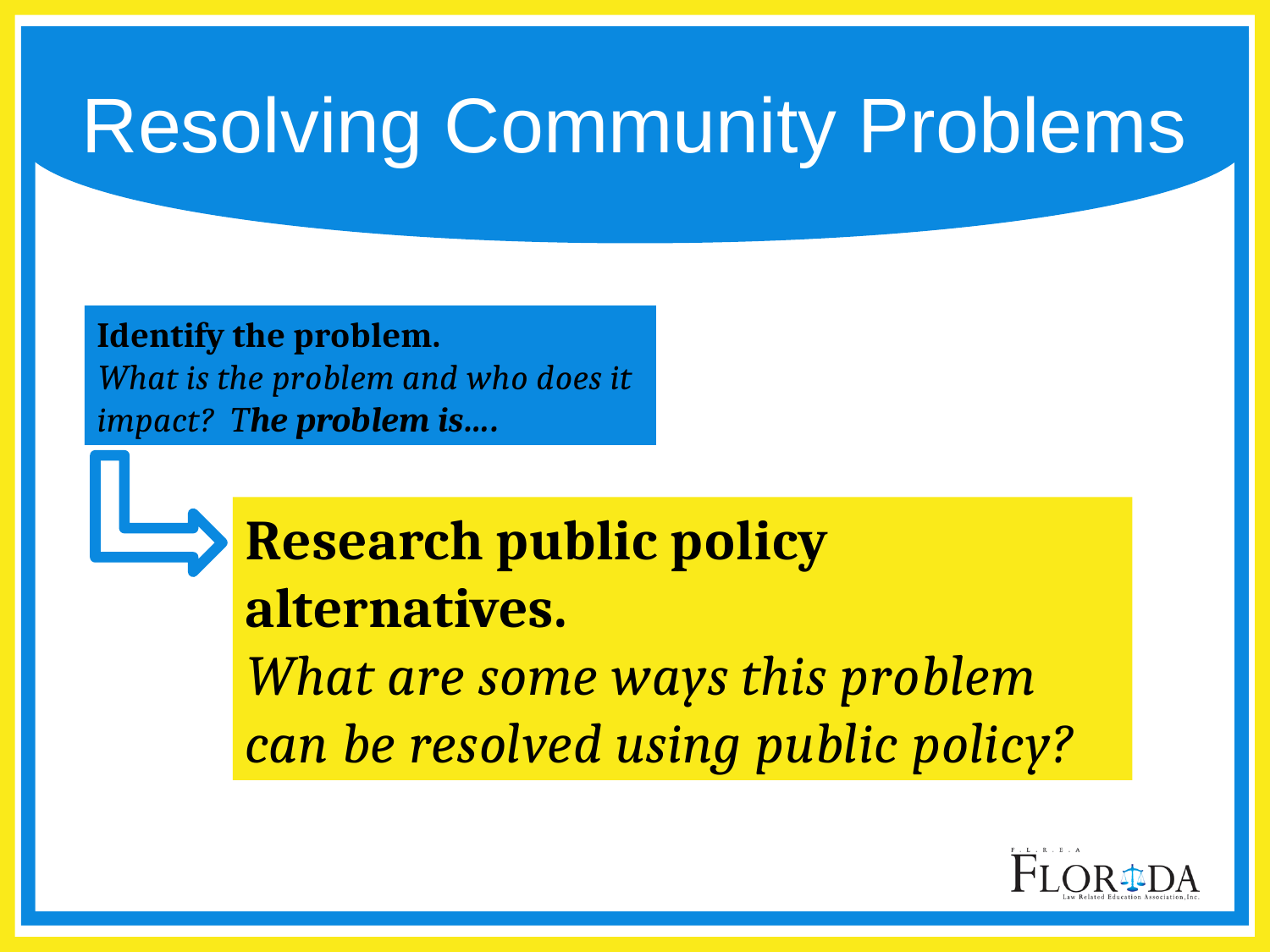

# Resolving Community Problems
Identify the problem.
What is the problem and who does it impact?  The problem is….

Research public policy alternatives.
What are some ways this problem can be resolved using public policy?